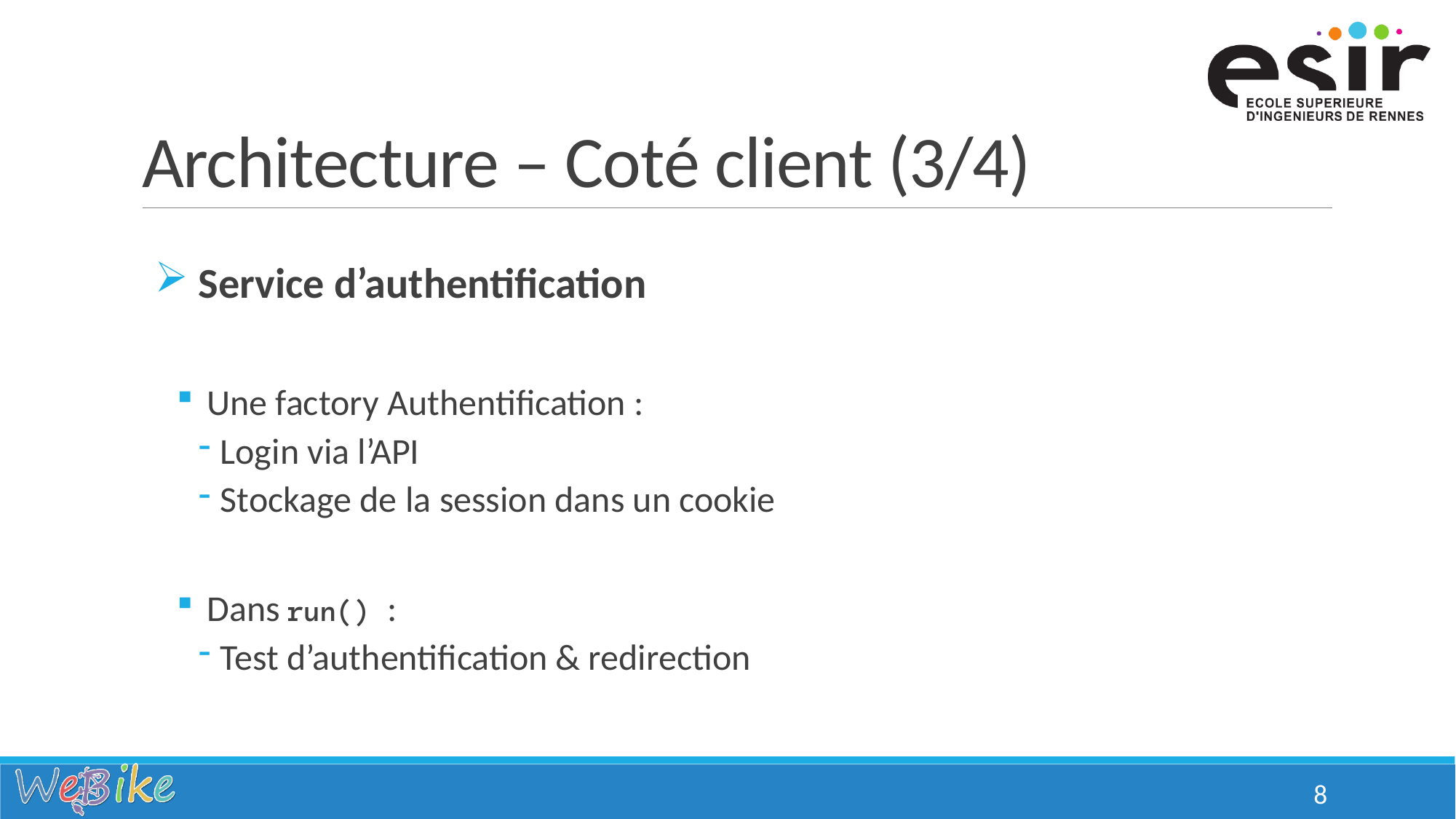

# Architecture – Coté client (3/4)

 Service d’authentification

 Une factory Authentification :
Login via l’API
Stockage de la session dans un cookie

 Dans run() :
Test d’authentification & redirection

8